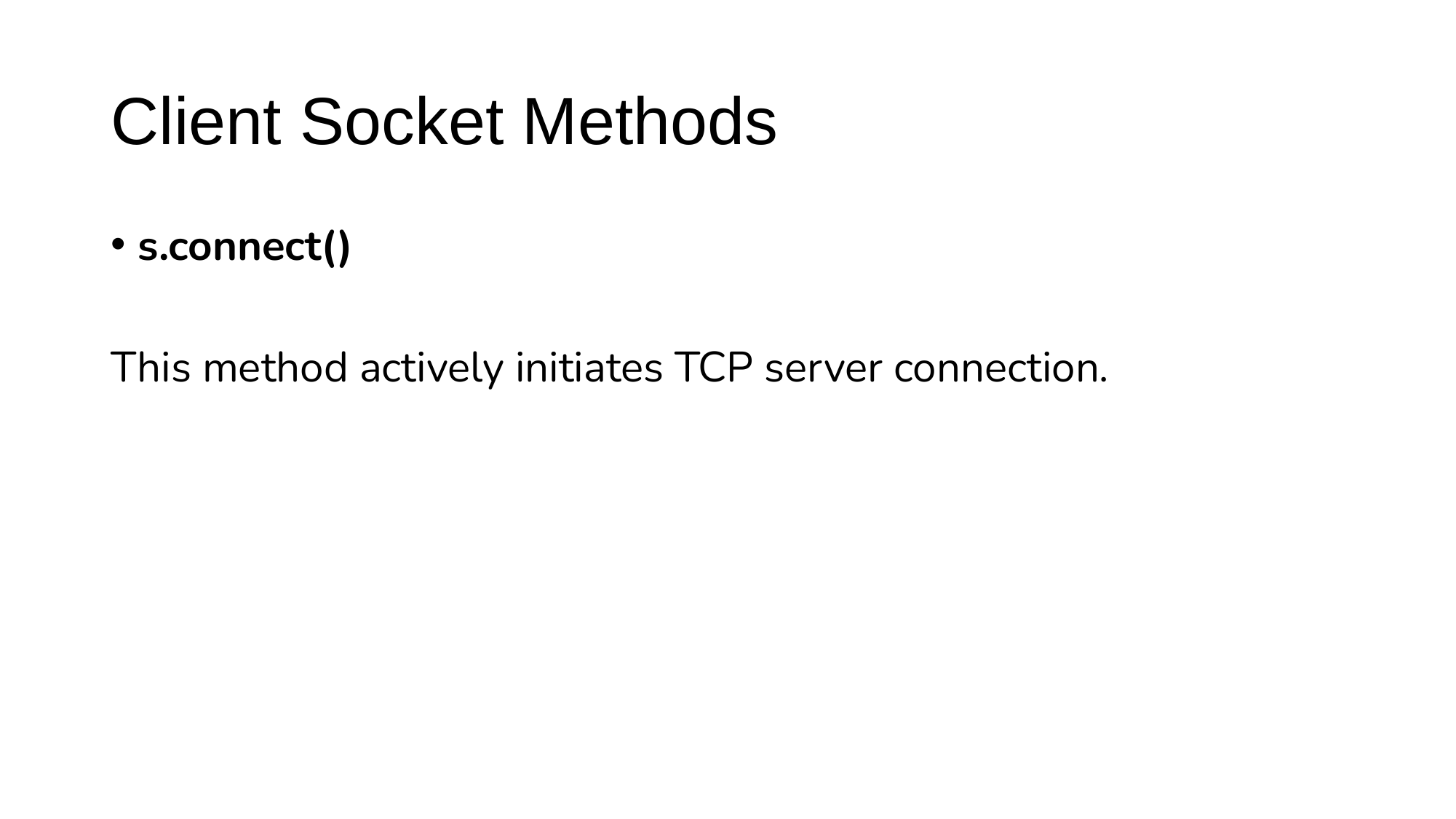

# Client Socket Methods
s.connect()

This method actively initiates TCP server connection.